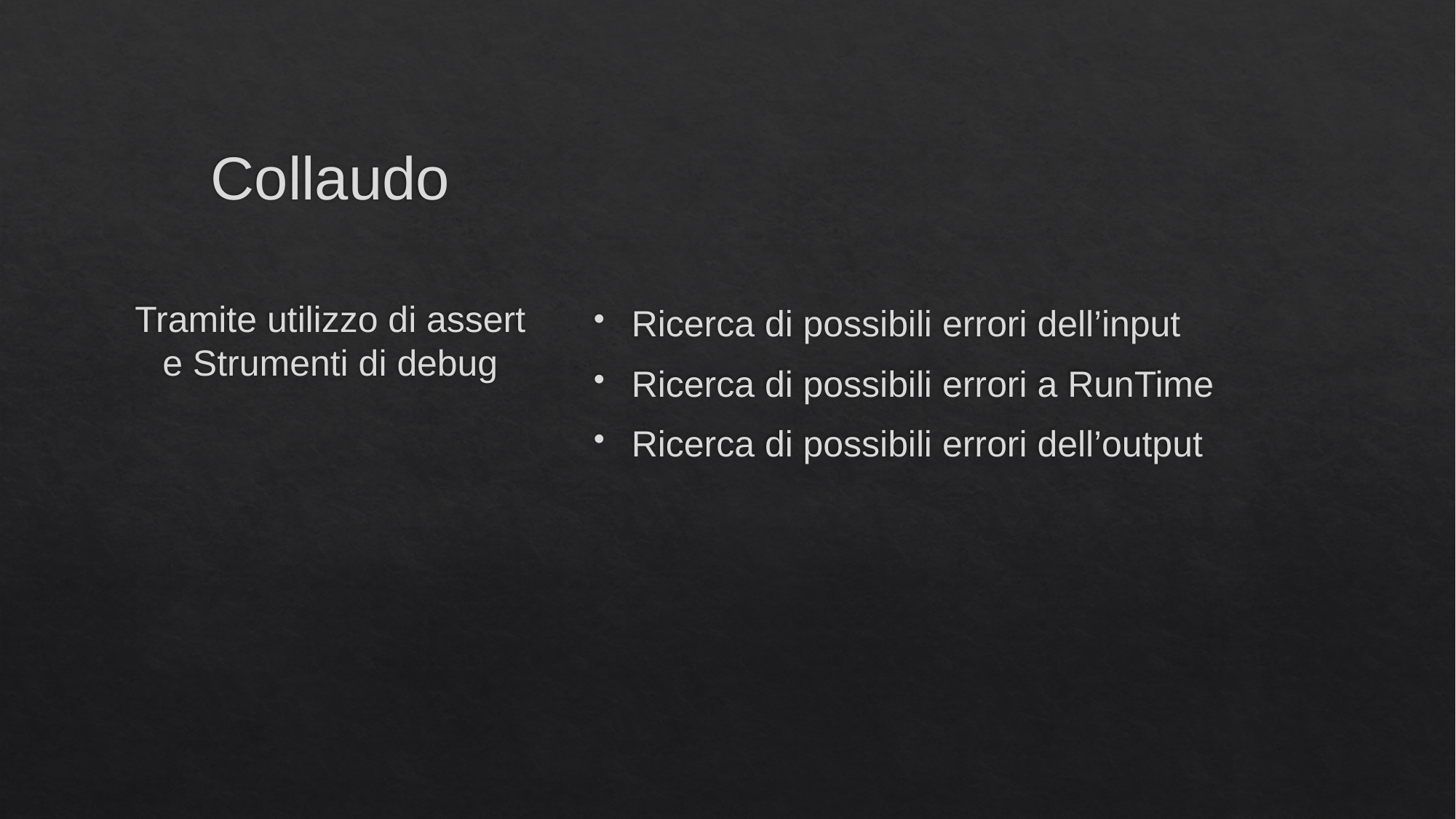

# Collaudo
Ricerca di possibili errori dell’input
Ricerca di possibili errori a RunTime
Ricerca di possibili errori dell’output
Tramite utilizzo di assert e Strumenti di debug